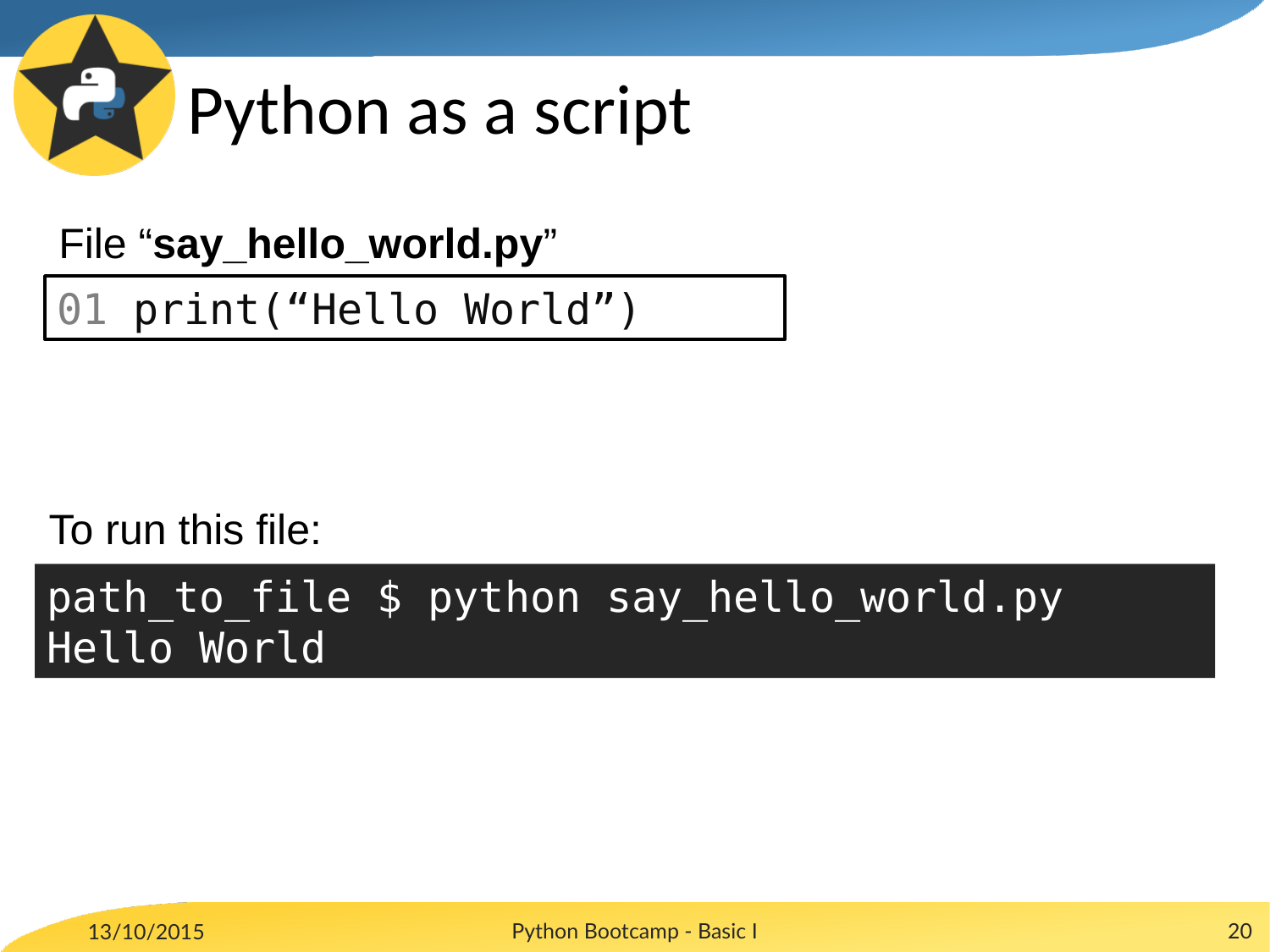

# Python as a script
File “say_hello_world.py”
01 print(“Hello World”)
To run this file:
path_to_file $ python say_hello_world.py
Hello World
Python Bootcamp - Basic I
20
13/10/2015